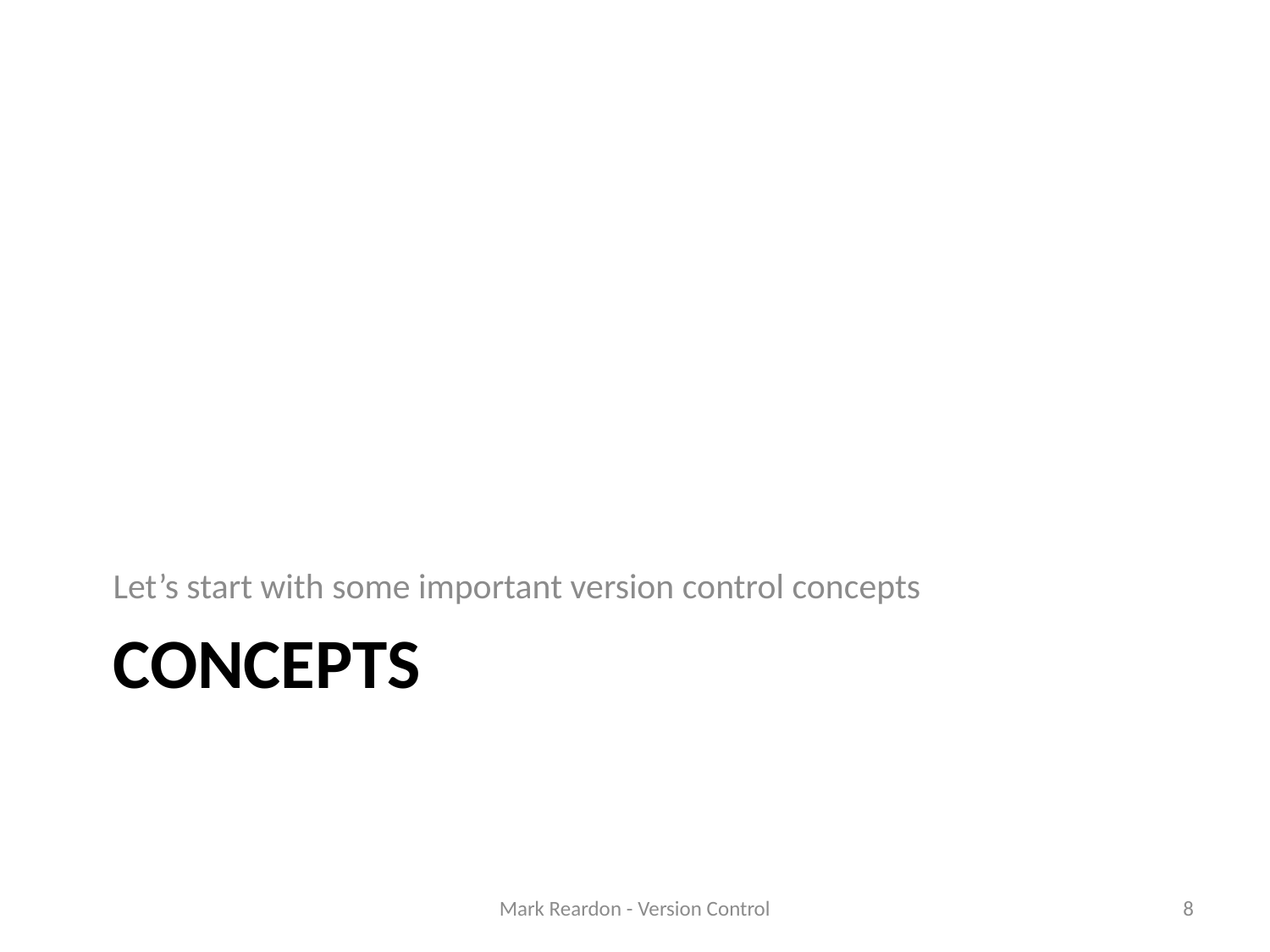

Let’s start with some important version control concepts
# Concepts
Mark Reardon - Version Control
8